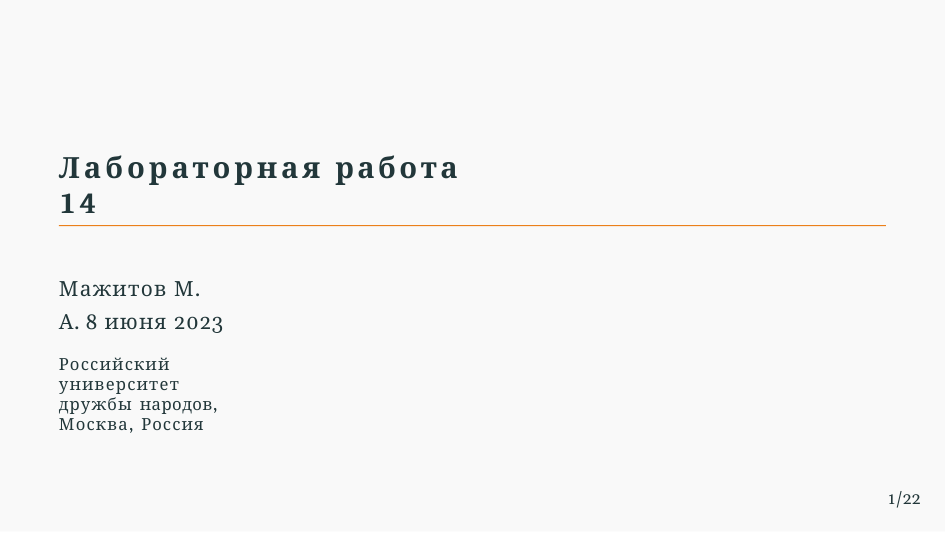

Лабораторная работа 14

Мажитов М. А. 8 июня 2023
Российский университет дружбы народов, Москва, Россия
1/22